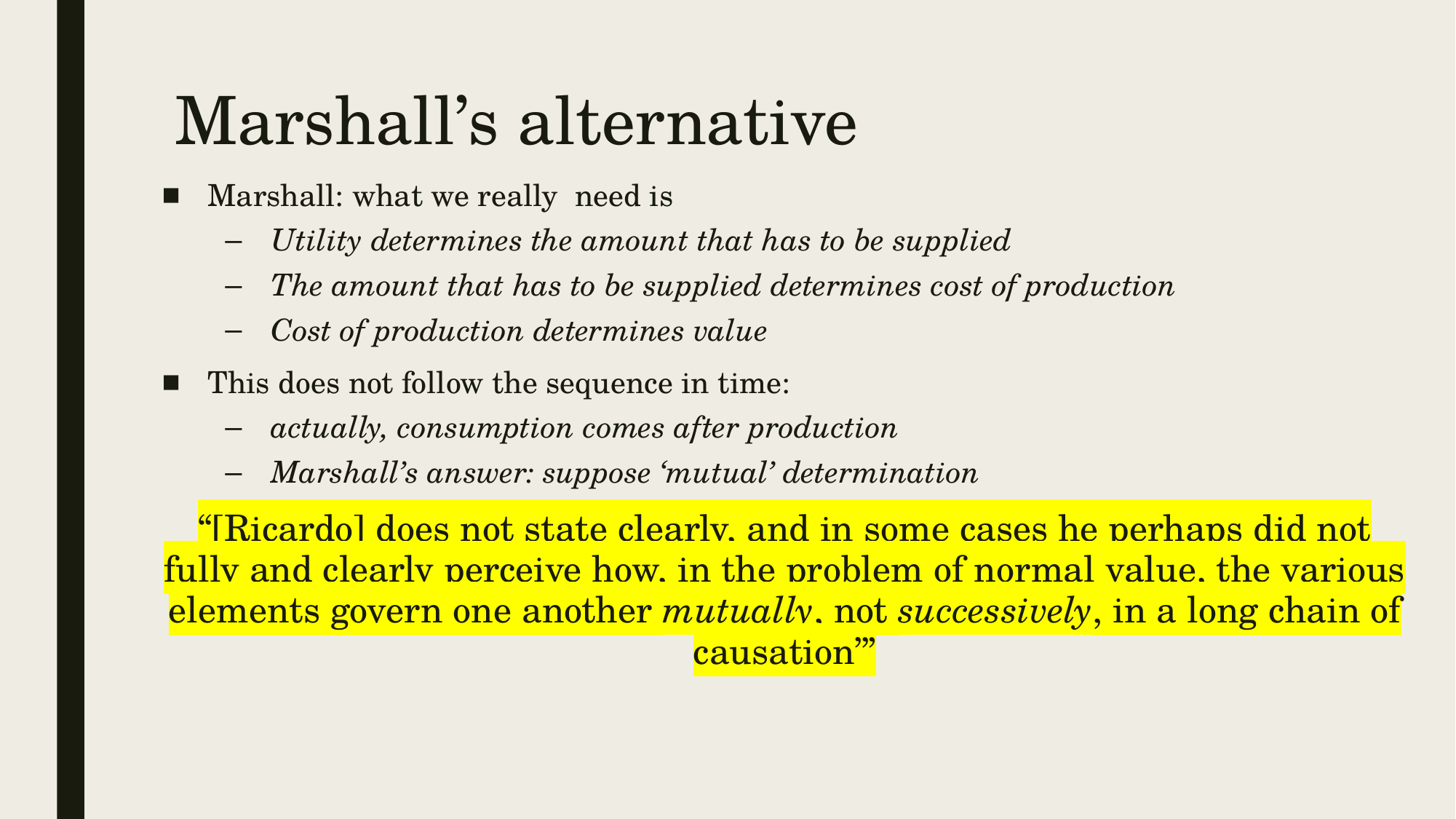

# Marshall’s alternative
Marshall: what we really  need is
Utility determines the amount that has to be supplied
The amount that has to be supplied determines cost of production
Cost of production determines value
This does not follow the sequence in time:
actually, consumption comes after production
Marshall’s answer: suppose ‘mutual’ determination
“[Ricardo] does not state clearly, and in some cases he perhaps did not fully and clearly perceive how, in the problem of normal value, the various elements govern one another mutually, not successively, in a long chain of causation’”